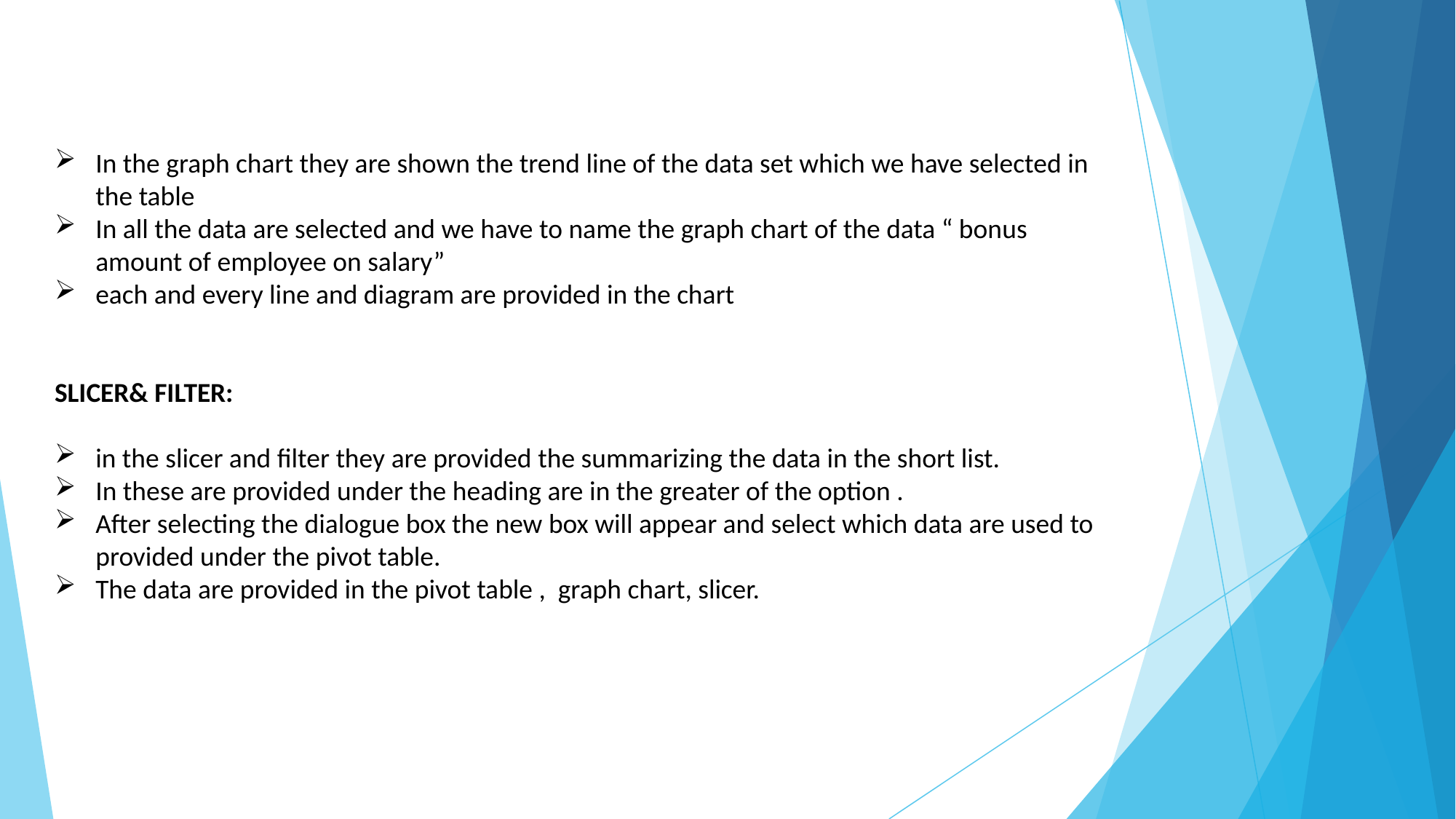

In the graph chart they are shown the trend line of the data set which we have selected in the table
In all the data are selected and we have to name the graph chart of the data “ bonus amount of employee on salary”
each and every line and diagram are provided in the chart

SLICER& FILTER:

in the slicer and filter they are provided the summarizing the data in the short list.
In these are provided under the heading are in the greater of the option .
After selecting the dialogue box the new box will appear and select which data are used to provided under the pivot table.
The data are provided in the pivot table ,  graph chart, slicer.